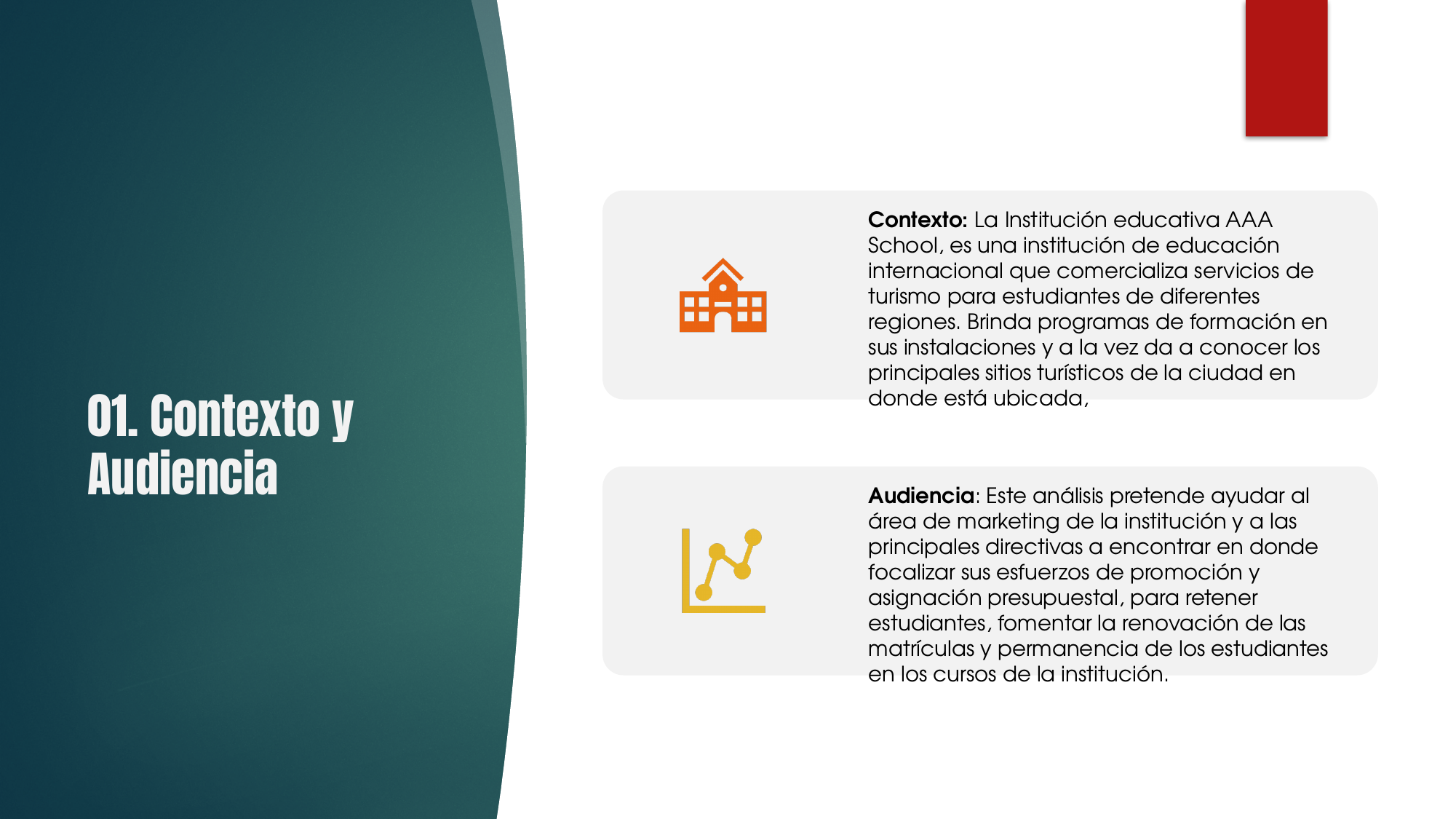

# 01. Contexto y Audiencia
Contexto: La Institución educativa AAA School, es una institución de educación internacional que comercializa servicios de turismo para estudiantes de diferentes regiones. Brinda programas de formación en sus instalaciones y a la vez da a conocer los principales sitios turísticos de la ciudad en donde está ubicada,
Audiencia: Este análisis pretende ayudar al área de marketing de la institución y a las principales directivas a encontrar en donde focalizar sus esfuerzos de promoción y asignación presupuestal, para retener estudiantes, fomentar la renovación de las matrículas y permanencia de los estudiantes en los cursos de la institución.